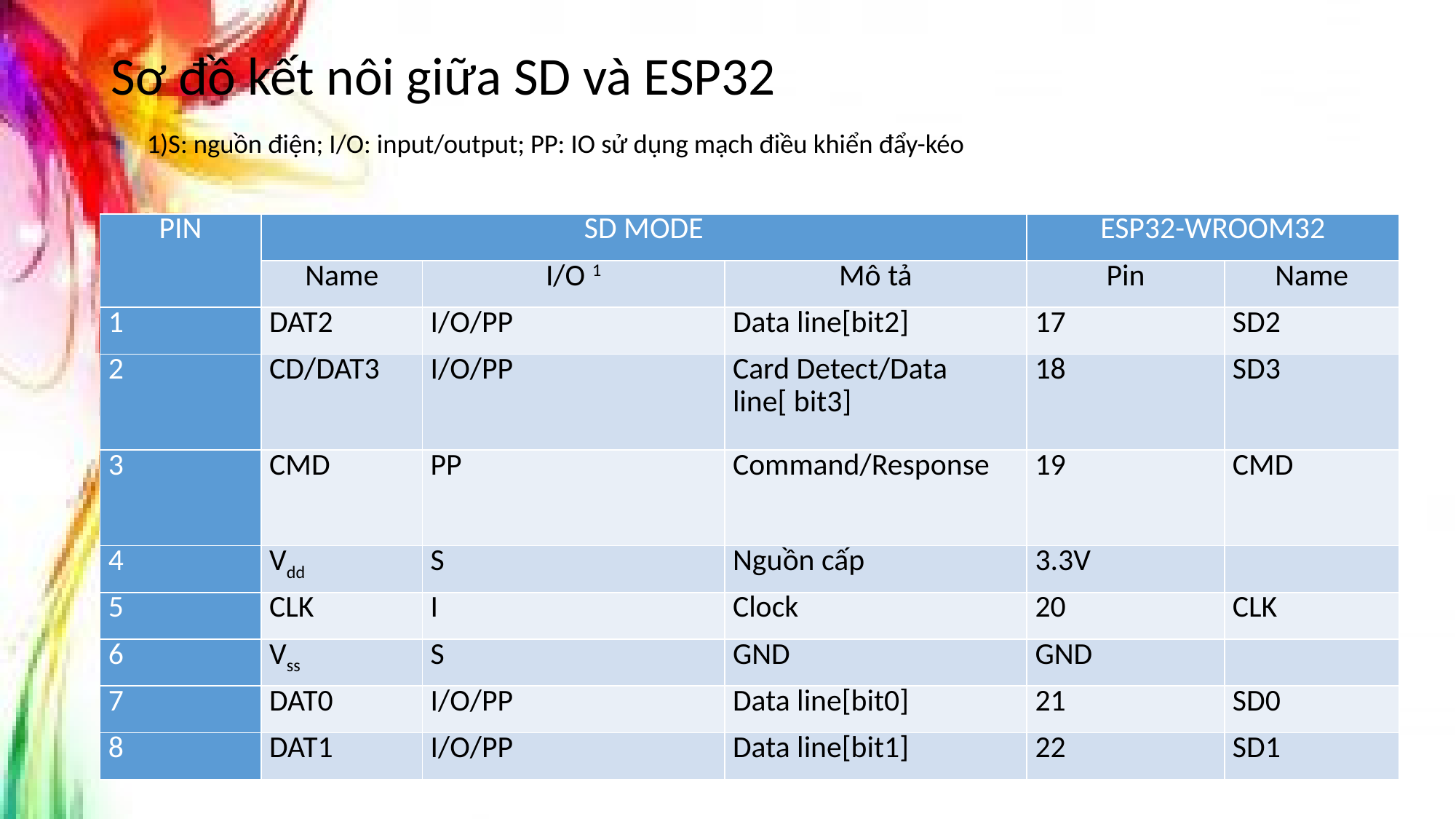

# Sơ đồ kết nôi giữa SD và ESP32 1)S: nguồn điện; I/O: input/output; PP: IO sử dụng mạch điều khiển đẩy-kéo
| PIN | SD MODE |  |  | ESP32-WROOM32 |  |
| --- | --- | --- | --- | --- | --- |
|  | Name | I/O 1 | Mô tả | Pin | Name |
| 1 | DAT2 | I/O/PP | Data line[bit2] | 17 | SD2 |
| 2 | CD/DAT3 | I/O/PP | Card Detect/Data line[ bit3] | 18 | SD3 |
| 3 | CMD | PP | Command/Response | 19 | CMD |
| 4 | Vdd | S | Nguồn cấp | 3.3V |  |
| 5 | CLK | I | Clock | 20 | CLK |
| 6 | Vss | S | GND | GND |  |
| 7 | DAT0 | I/O/PP | Data line[bit0] | 21 | SD0 |
| 8 | DAT1 | I/O/PP | Data line[bit1] | 22 | SD1 |